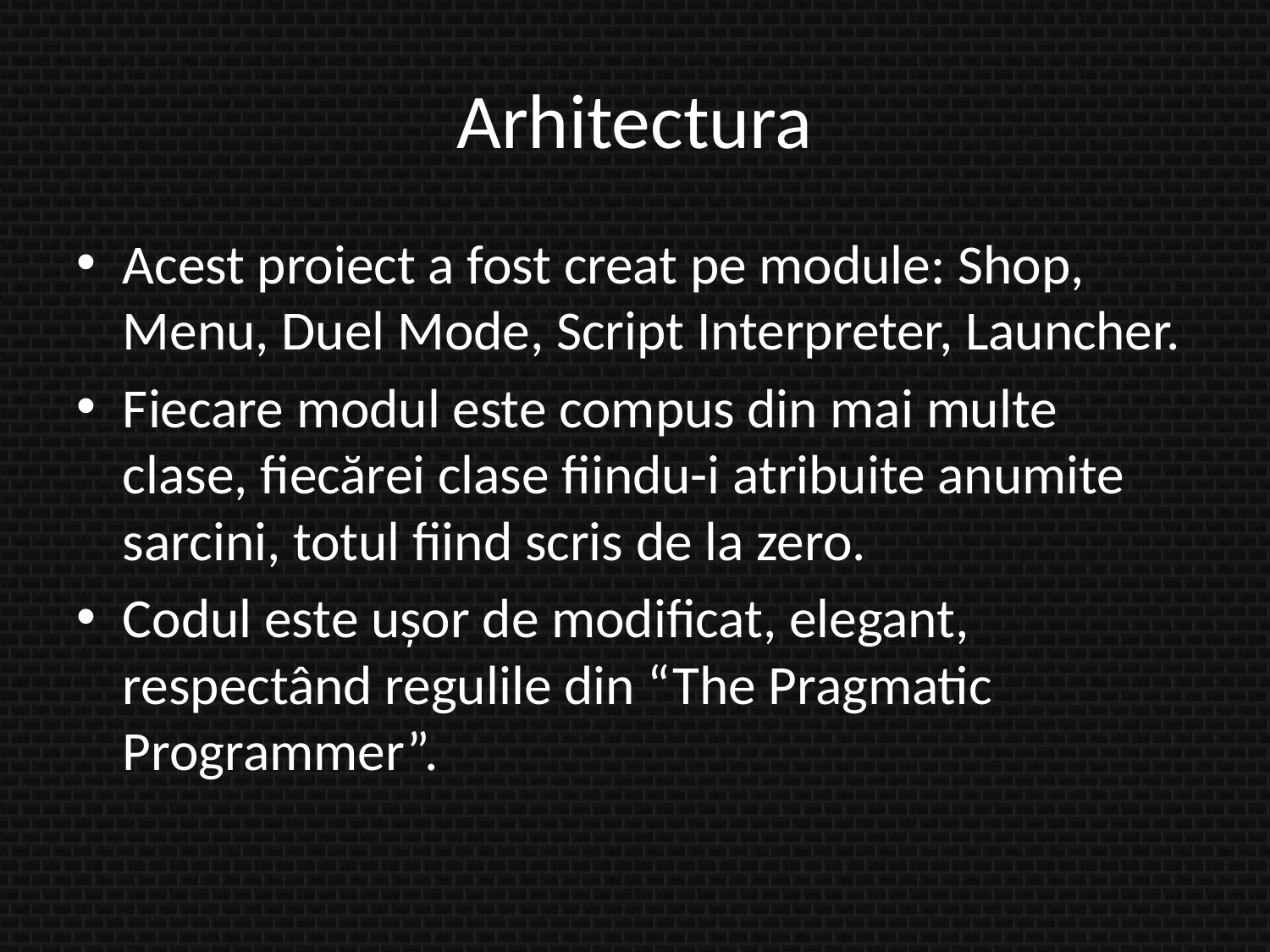

# Arhitectura
Acest proiect a fost creat pe module: Shop, Menu, Duel Mode, Script Interpreter, Launcher.
Fiecare modul este compus din mai multe clase, fiecărei clase fiindu-i atribuite anumite sarcini, totul fiind scris de la zero.
Codul este ușor de modificat, elegant, respectând regulile din “The Pragmatic Programmer”.